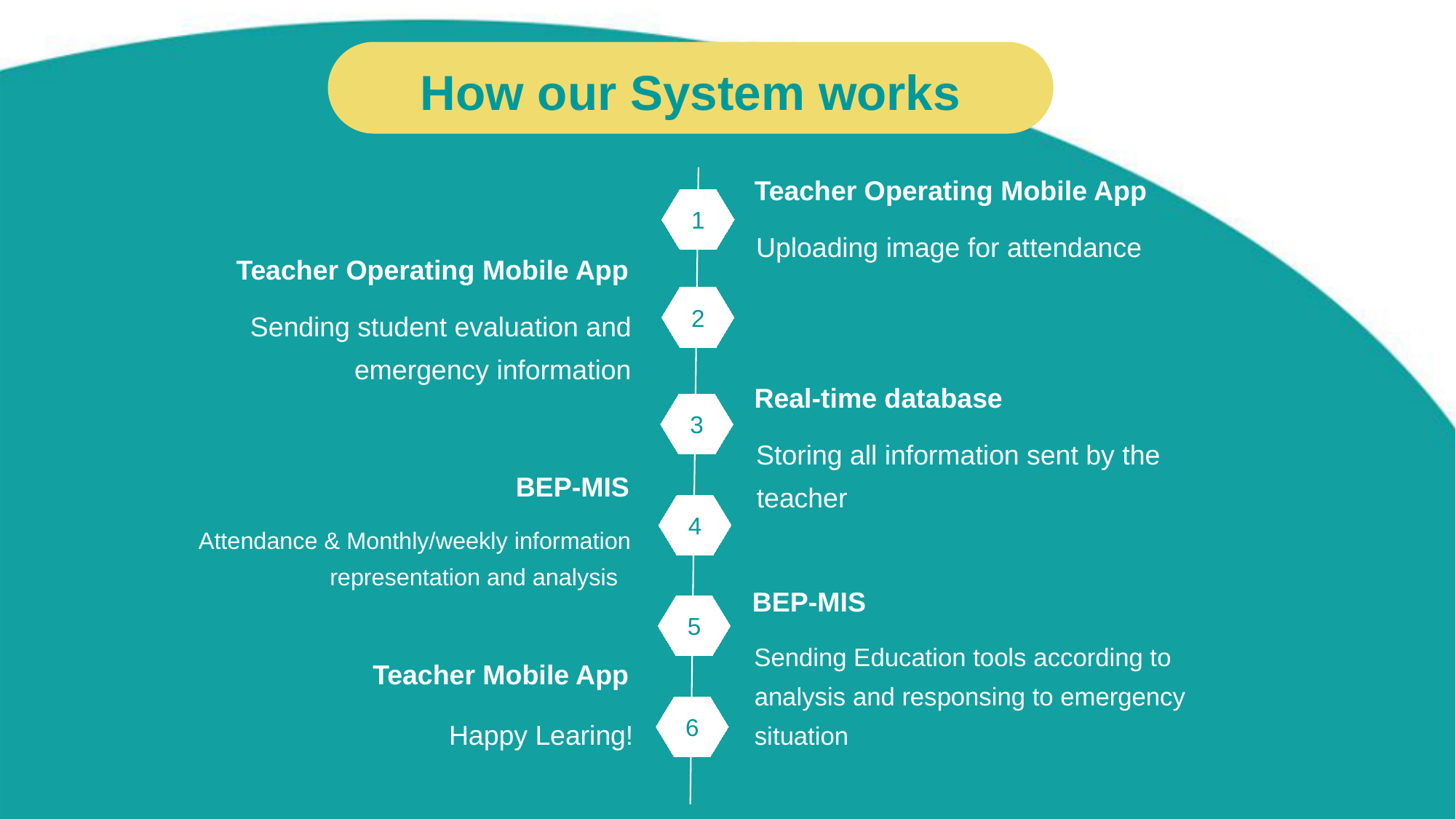

How our System works
Teacher Operating Mobile App
1
Uploading image for attendance
Teacher Operating Mobile App
2
Sending student evaluation and emergency information
Real-time database
3
Storing all information sent by the teacher
BEP-MIS
4
Attendance & Monthly/weekly information representation and analysis
BEP-MIS
5
Sending Education tools according to analysis and responsing to emergency situation
Teacher Mobile App
6
Happy Learing!